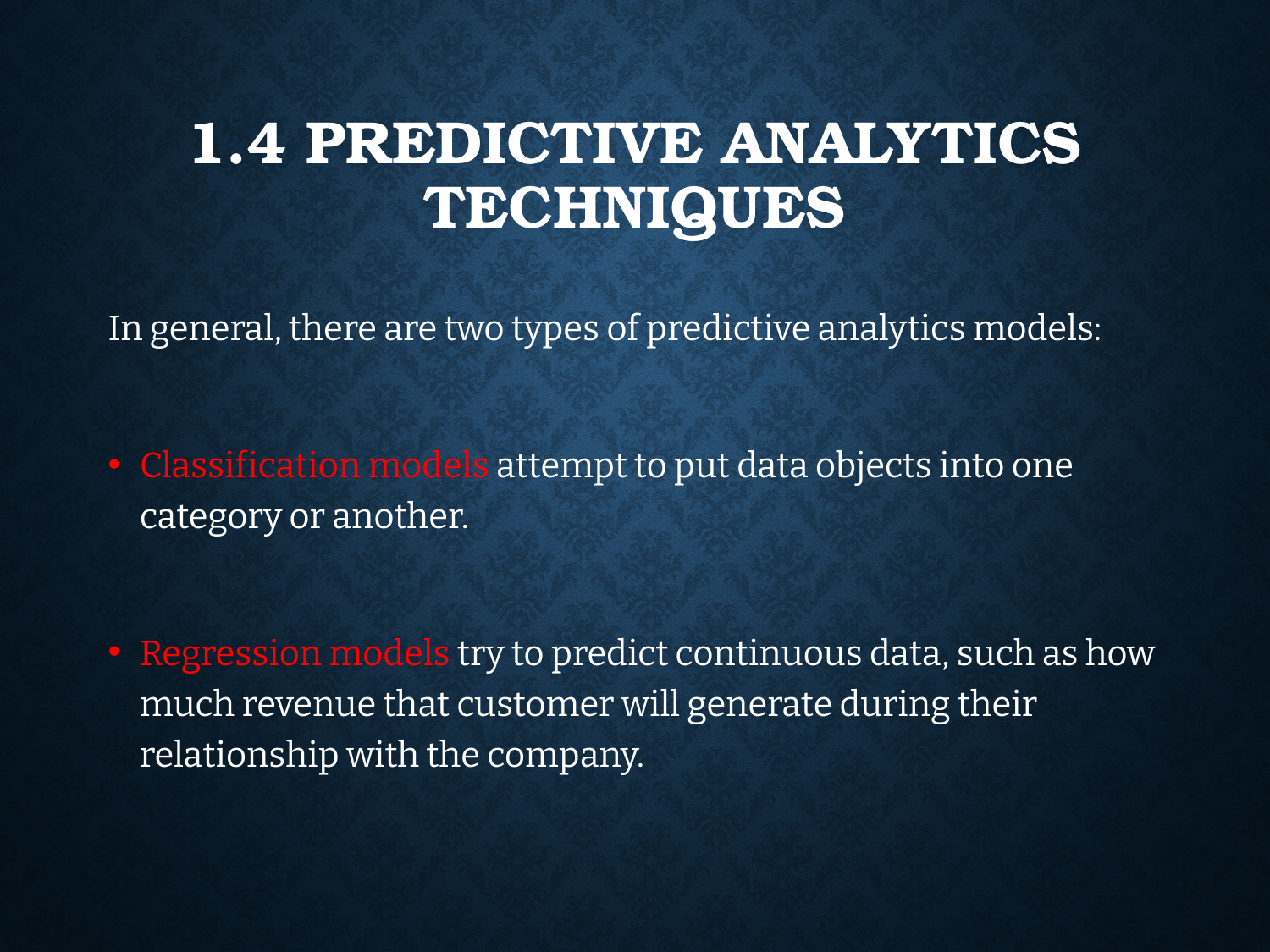

# 1.4 predictive analytics techniques
In general, there are two types of predictive analytics models:

Classification models attempt to put data objects into one category or another.

Regression models try to predict continuous data, such as how much revenue that customer will generate during their relationship with the company.